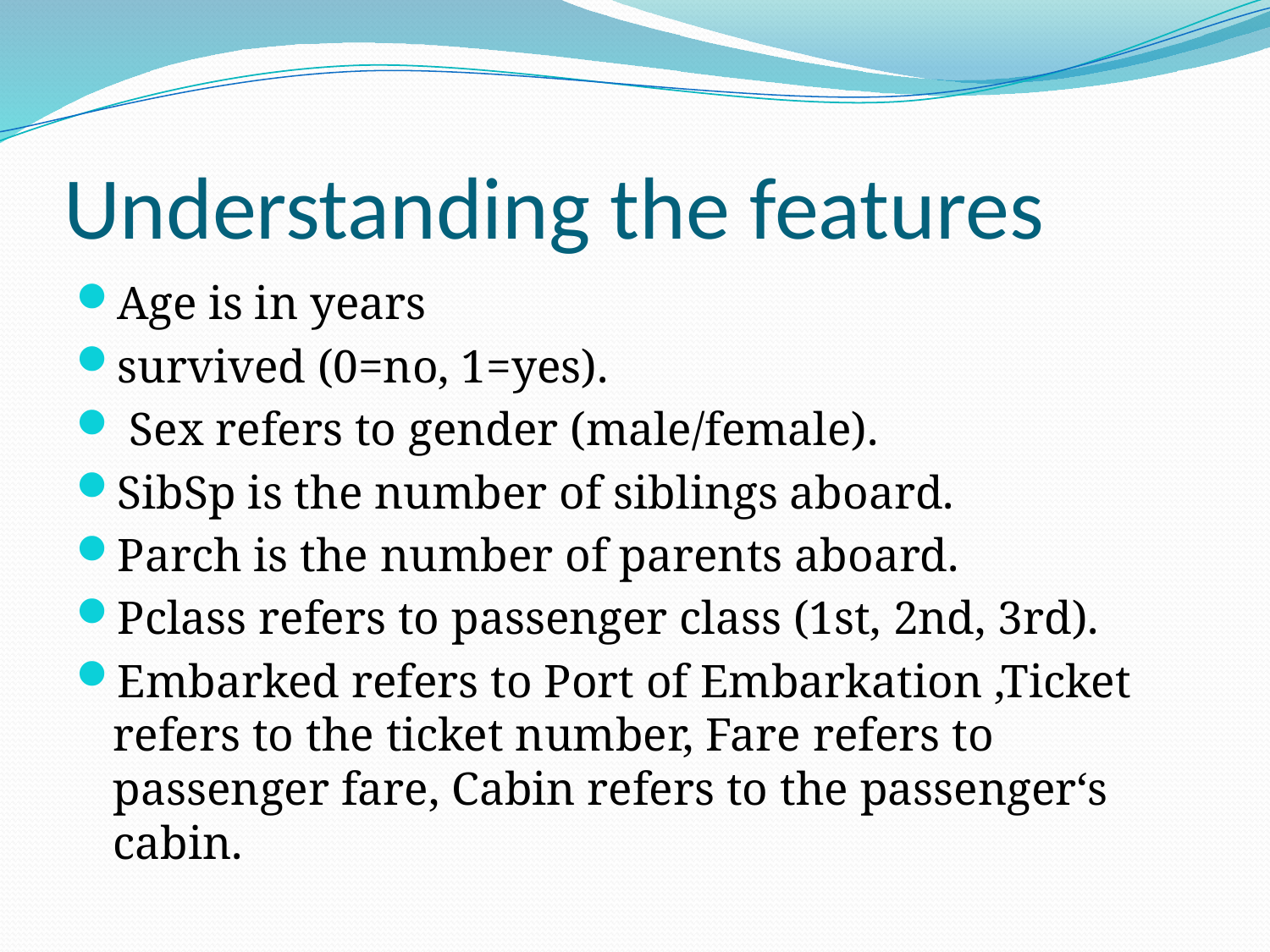

# Understanding the features
Age is in years
survived (0=no, 1=yes).
 Sex refers to gender (male/female).
SibSp is the number of siblings aboard.
Parch is the number of parents aboard.
Pclass refers to passenger class (1st, 2nd, 3rd).
Embarked refers to Port of Embarkation ,Ticket refers to the ticket number, Fare refers to passenger fare, Cabin refers to the passenger‘s cabin.